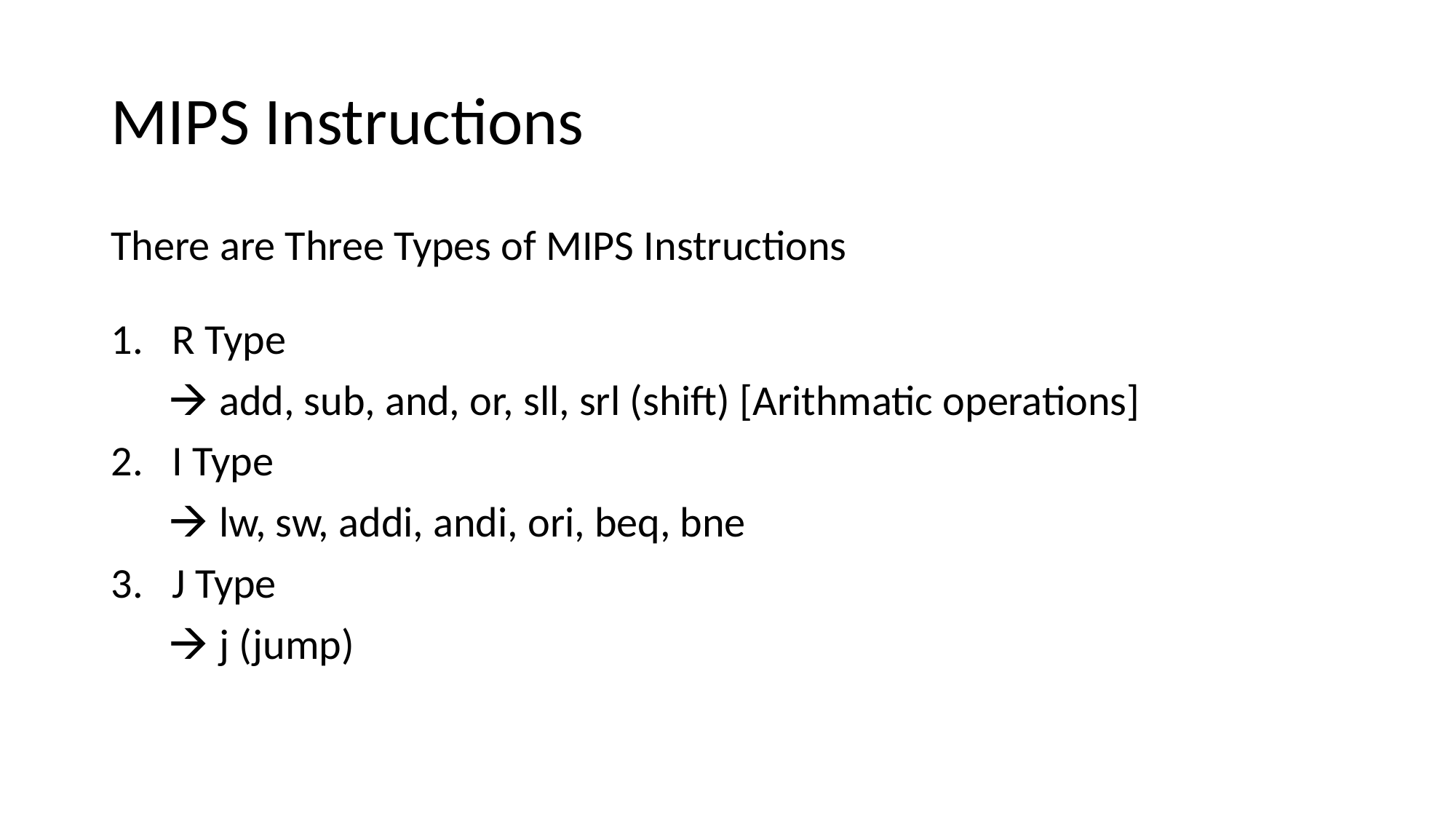

# MIPS Instructions
There are Three Types of MIPS Instructions

R Type
      🡪 add, sub, and, or, sll, srl (shift) [Arithmatic operations]
I Type
      🡪 lw, sw, addi, andi, ori, beq, bne
J Type
      🡪 j (jump)